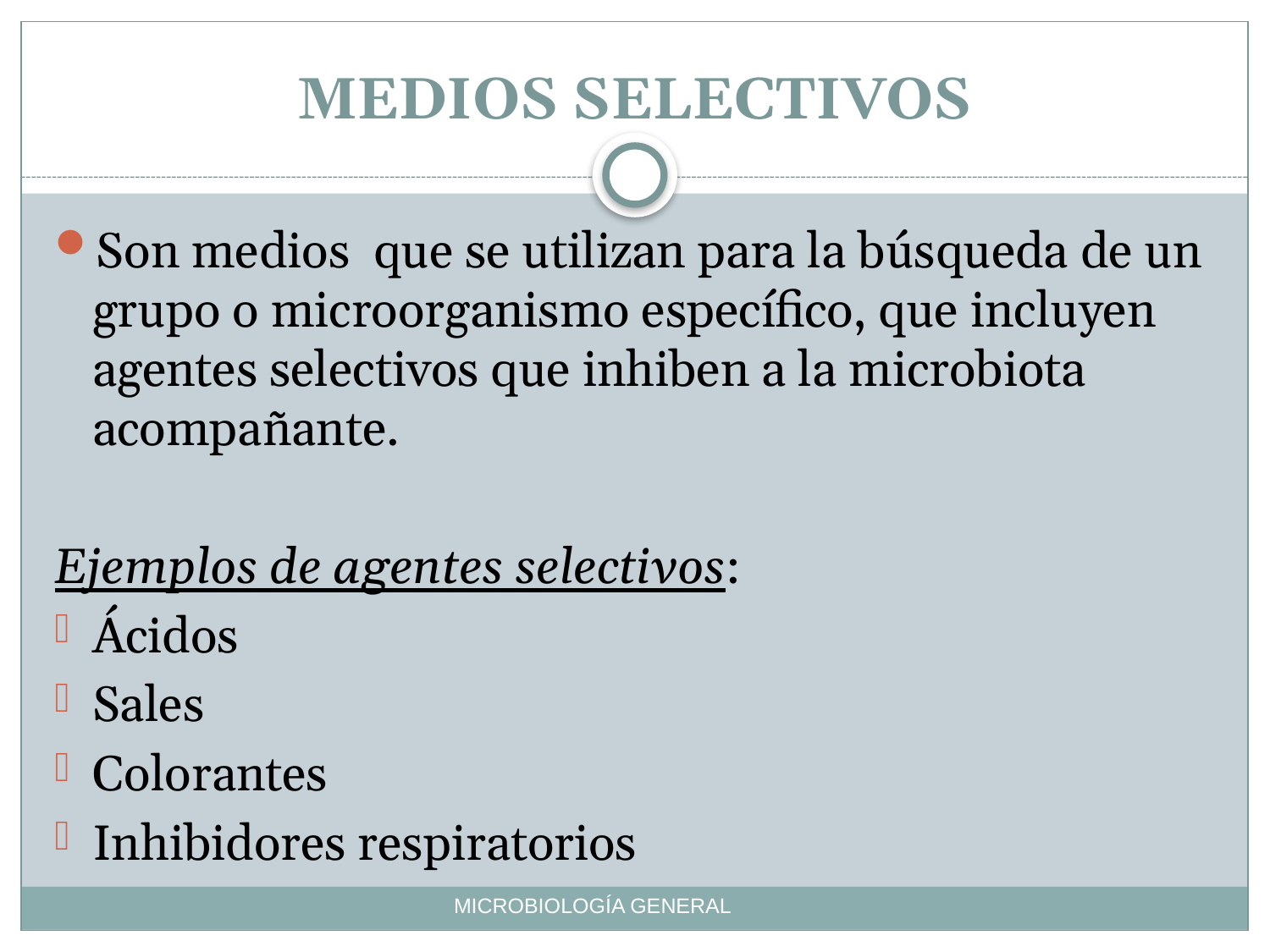

# MEDIOS SELECTIVOS
Son medios  que se utilizan para la búsqueda de un grupo o microorganismo específico, que incluyen agentes selectivos que inhiben a la microbiota acompañante.

Ejemplos de agentes selectivos:
Ácidos
Sales
Colorantes
Inhibidores respiratorios
MICROBIOLOGÍA GENERAL